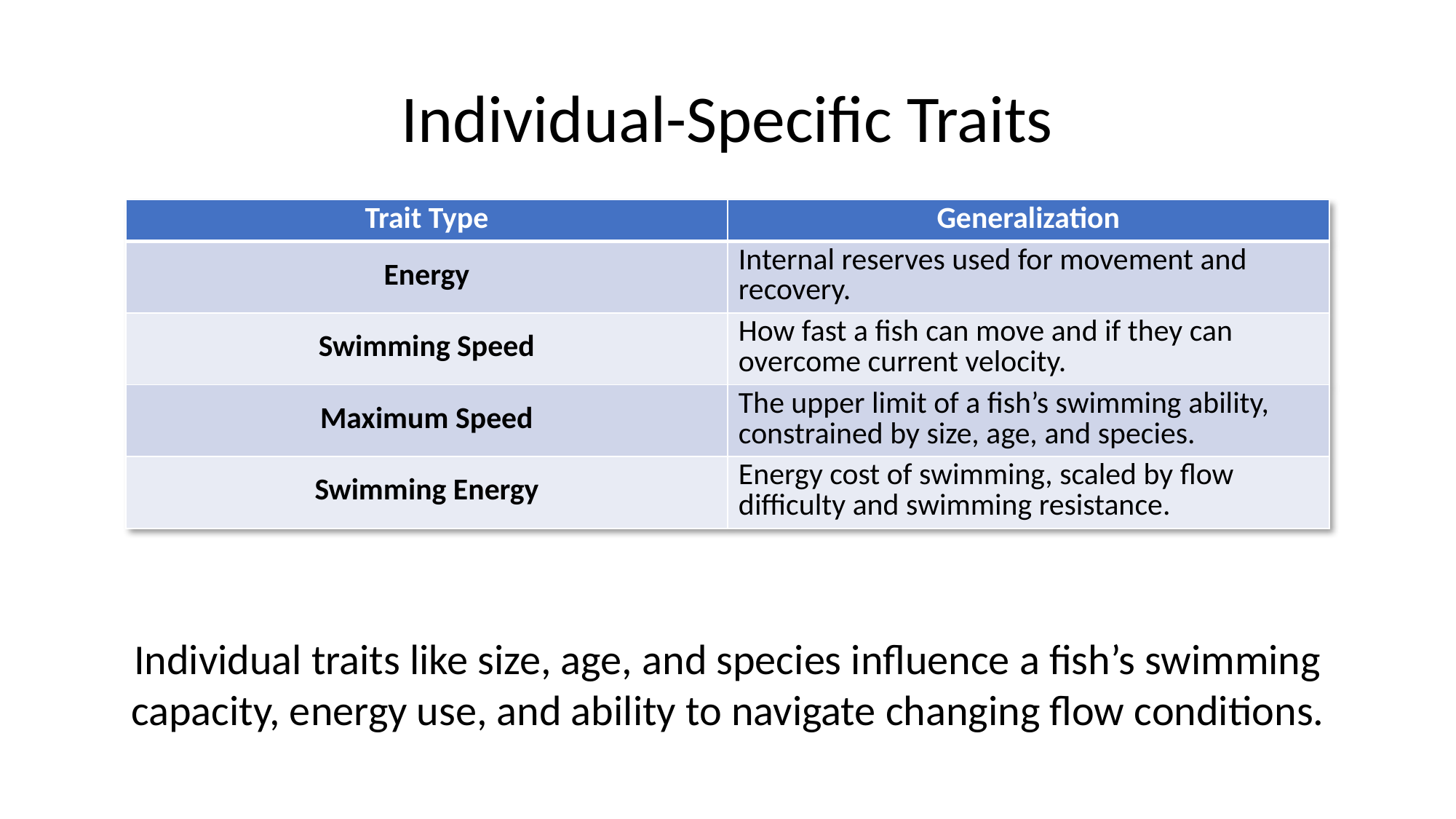

# Individual-Specific Traits
| Trait Type | Generalization |
| --- | --- |
| Energy | Internal reserves used for movement and recovery. |
| Swimming Speed | How fast a fish can move and if they can overcome current velocity. |
| Maximum Speed | The upper limit of a fish’s swimming ability, constrained by size, age, and species. |
| Swimming Energy | Energy cost of swimming, scaled by flow difficulty and swimming resistance. |
Individual traits like size, age, and species influence a fish’s swimming capacity, energy use, and ability to navigate changing flow conditions.